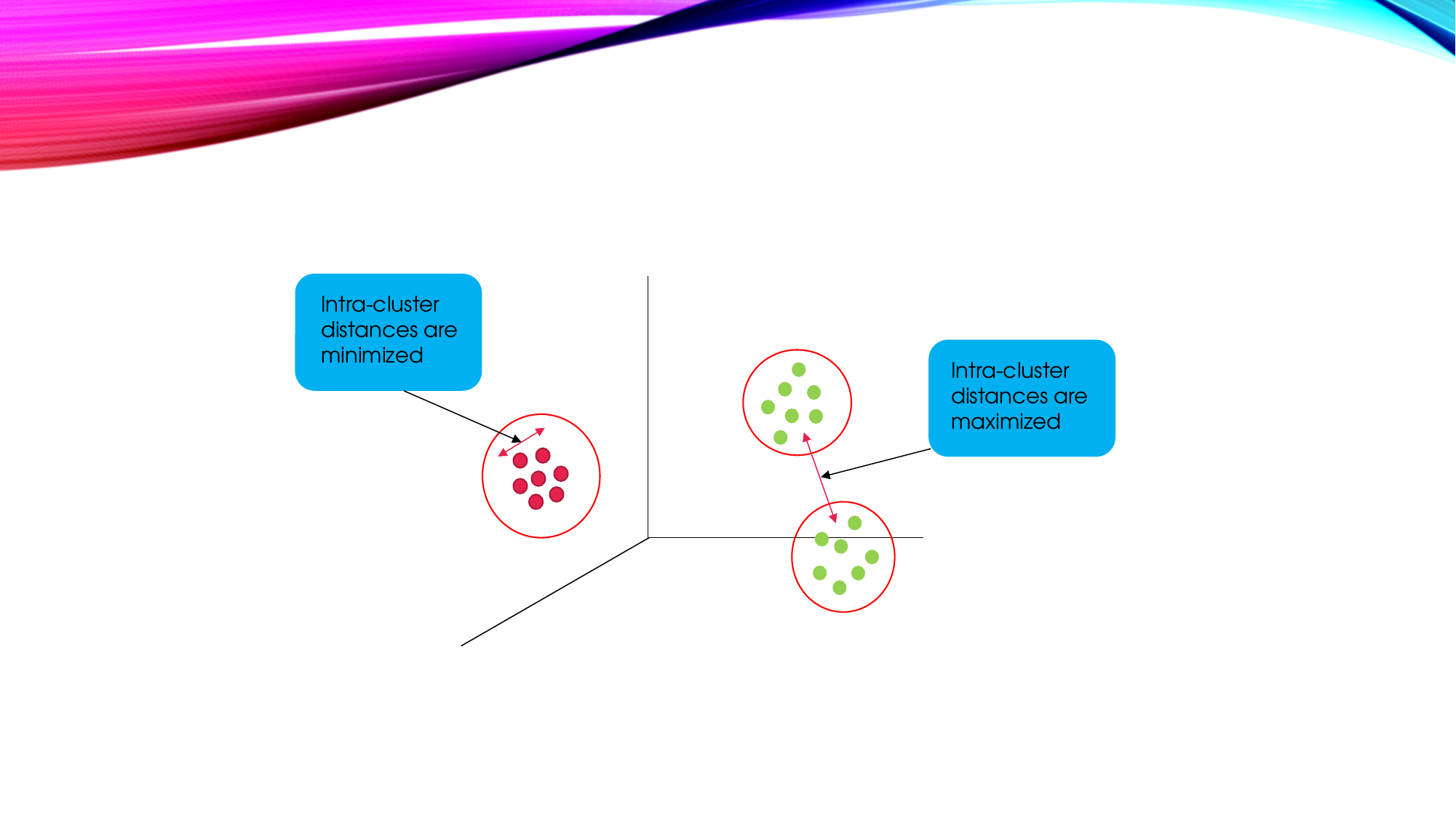

#

Intra-cluster distances are minimized

Intra-cluster distances are maximized